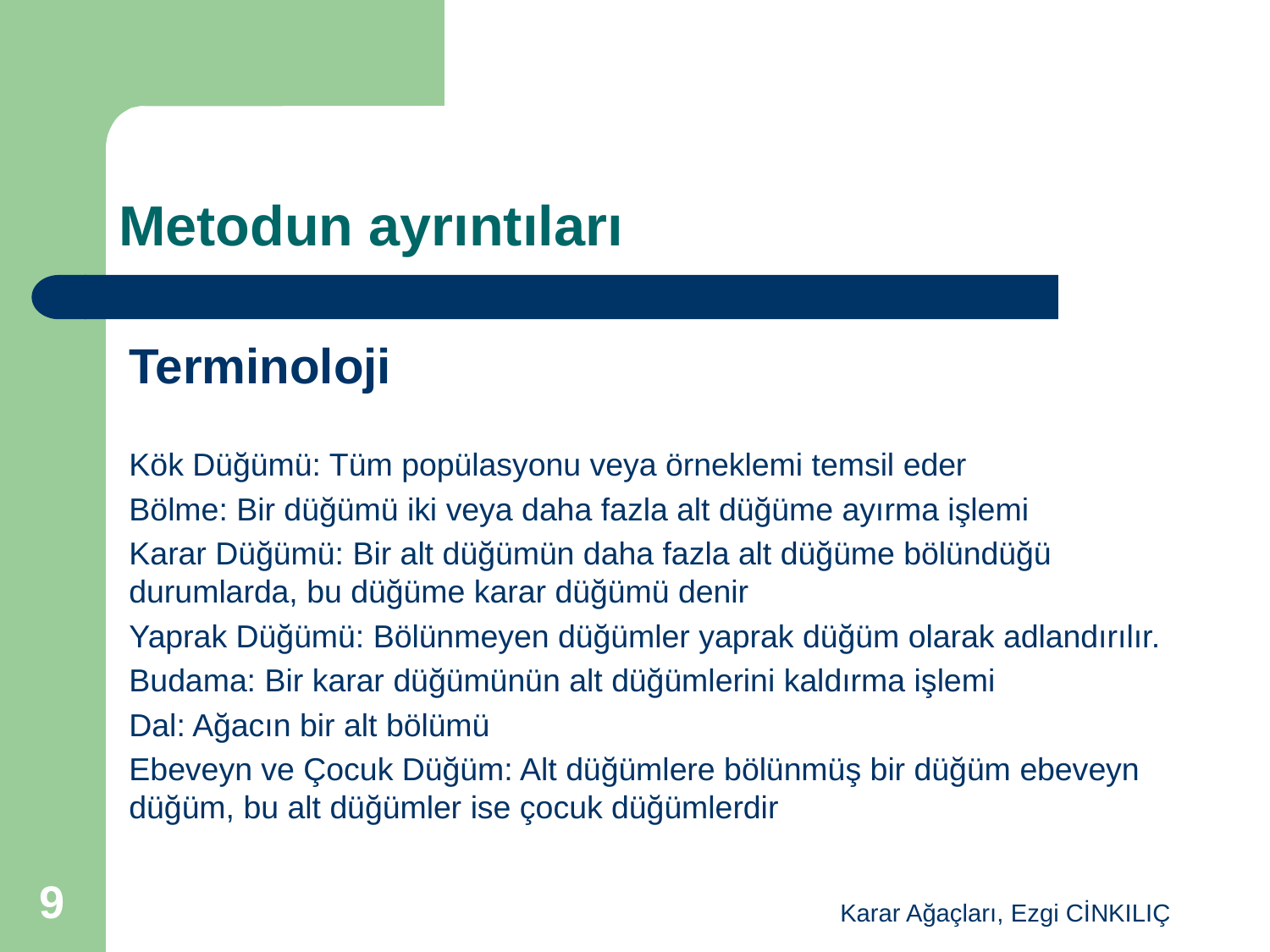

# Metodun ayrıntıları
Terminoloji

Kök Düğümü: Tüm popülasyonu veya örneklemi temsil eder
Bölme: Bir düğümü iki veya daha fazla alt düğüme ayırma işlemi
Karar Düğümü: Bir alt düğümün daha fazla alt düğüme bölündüğü durumlarda, bu düğüme karar düğümü denir
Yaprak Düğümü: Bölünmeyen düğümler yaprak düğüm olarak adlandırılır.
Budama: Bir karar düğümünün alt düğümlerini kaldırma işlemi
Dal: Ağacın bir alt bölümü
Ebeveyn ve Çocuk Düğüm: Alt düğümlere bölünmüş bir düğüm ebeveyn düğüm, bu alt düğümler ise çocuk düğümlerdir
9
Karar Ağaçları, Ezgi CİNKILIÇ